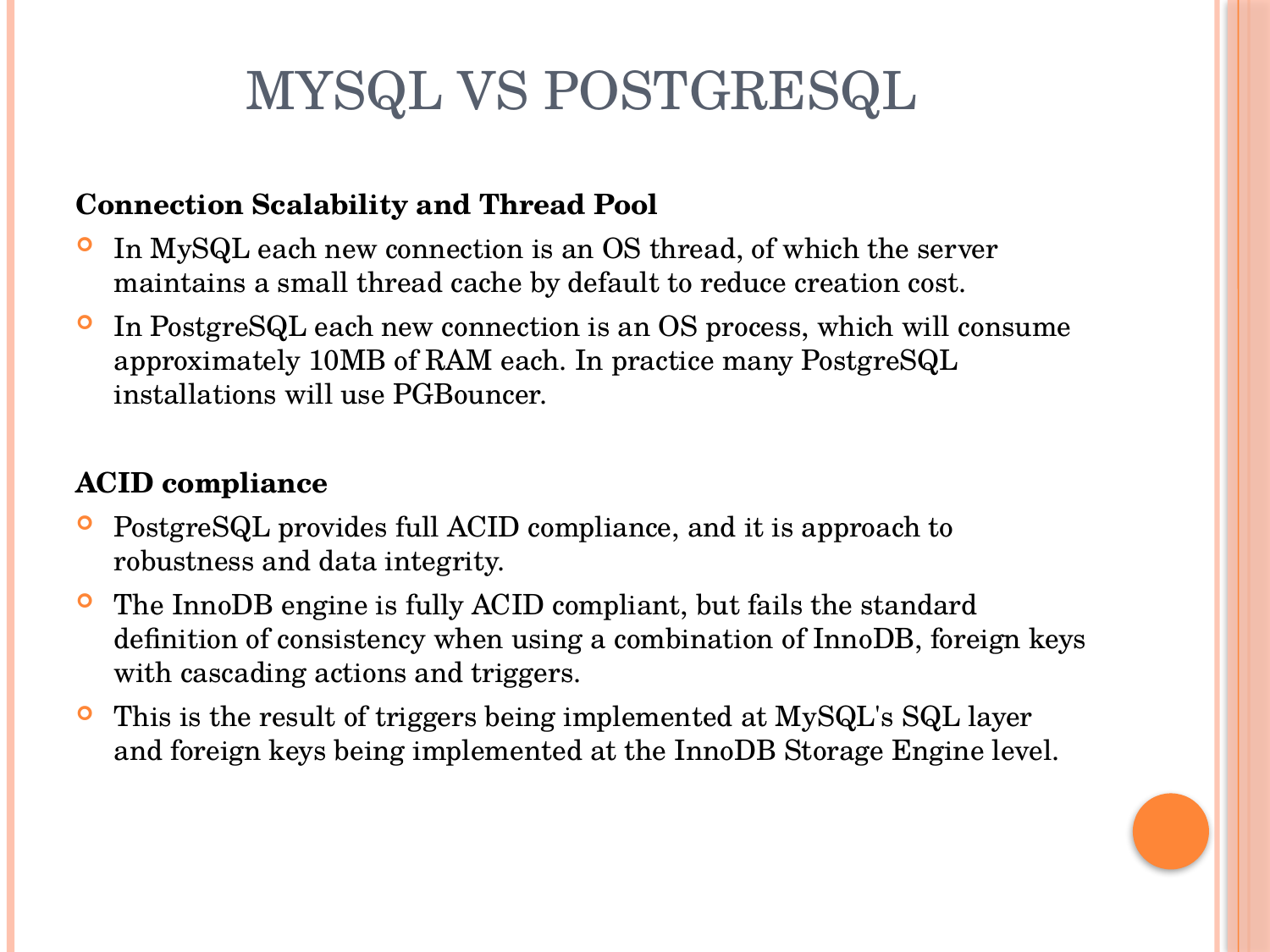

# MySQL vs PostgreSQL
Connection Scalability and Thread Pool
In MySQL each new connection is an OS thread, of which the server maintains a small thread cache by default to reduce creation cost.
In PostgreSQL each new connection is an OS process, which will consume approximately 10MB of RAM each. In practice many PostgreSQL installations will use PGBouncer.

ACID compliance
PostgreSQL provides full ACID compliance, and it is approach to robustness and data integrity.
The InnoDB engine is fully ACID compliant, but fails the standard definition of consistency when using a combination of InnoDB, foreign keys with cascading actions and triggers.
This is the result of triggers being implemented at MySQL's SQL layer and foreign keys being implemented at the InnoDB Storage Engine level.